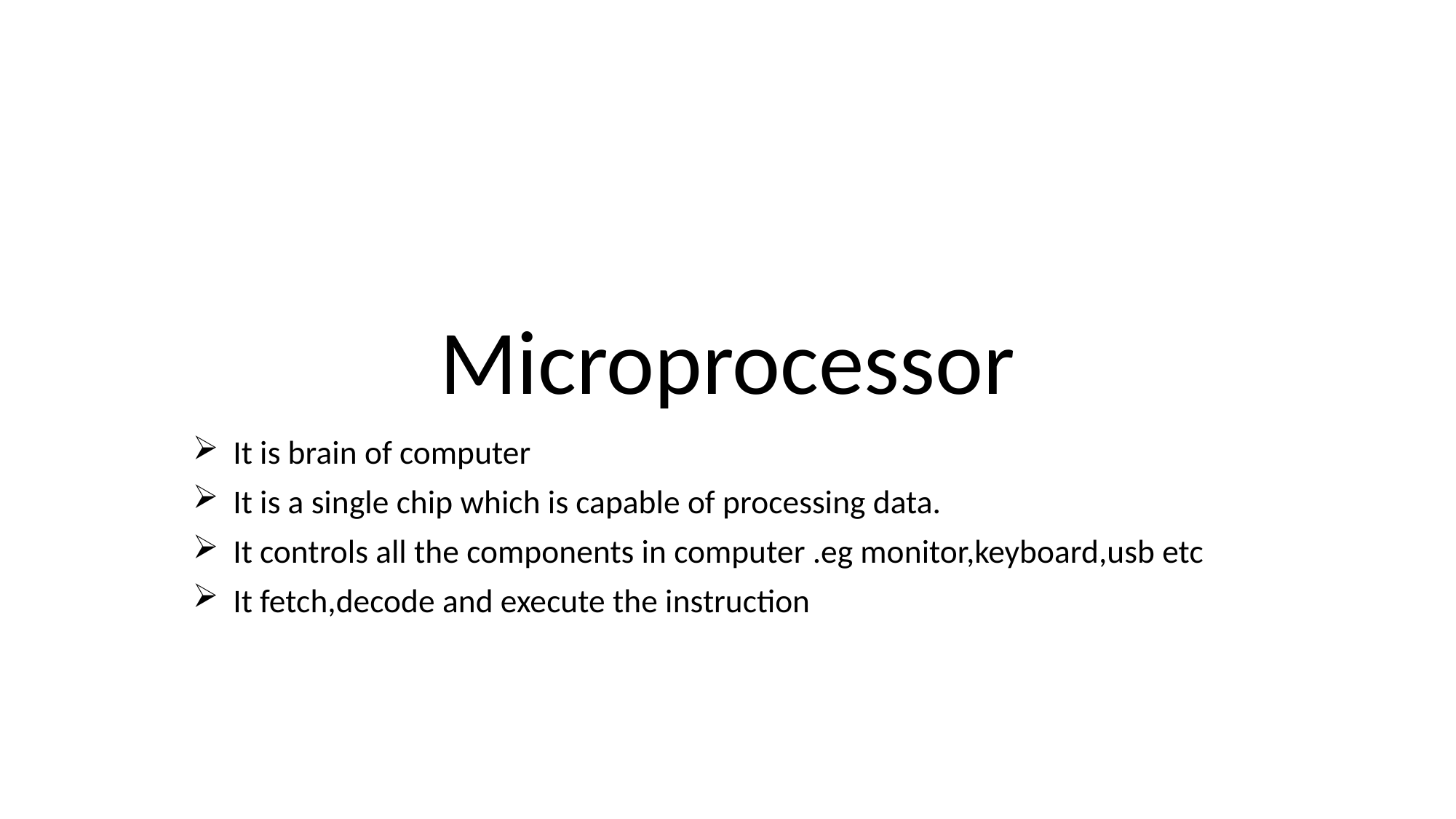

# Microprocessor
It is brain of computer
It is a single chip which is capable of processing data.
It controls all the components in computer .eg monitor,keyboard,usb etc
It fetch,decode and execute the instruction